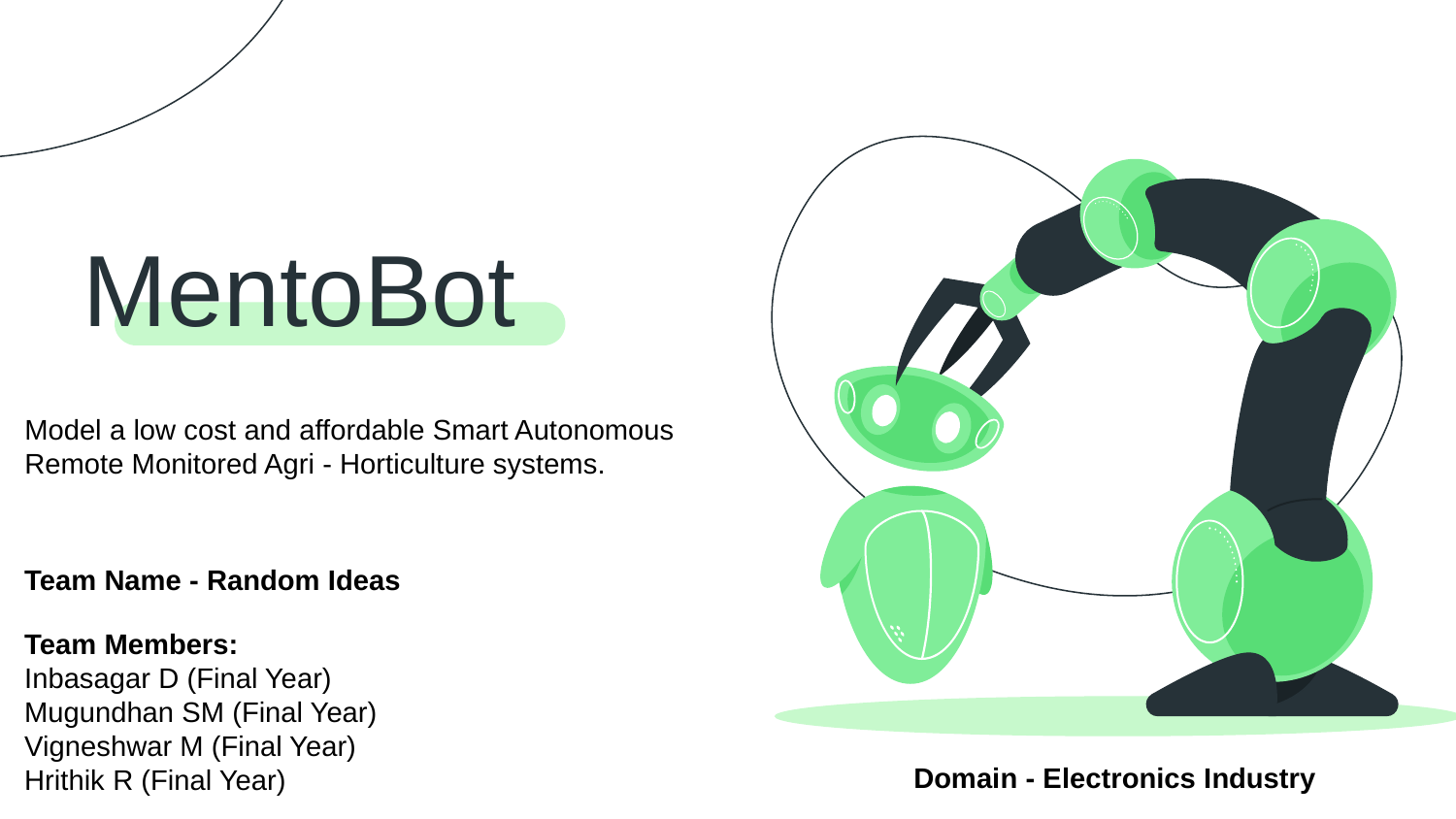

# MentoBot

Model a low cost and affordable Smart Autonomous Remote Monitored Agri - Horticulture systems.

Team Name - Random Ideas
Team Members:
Inbasagar D (Final Year)
Mugundhan SM (Final Year)
Vigneshwar M (Final Year)
Hrithik R (Final Year)
Domain - Electronics Industry